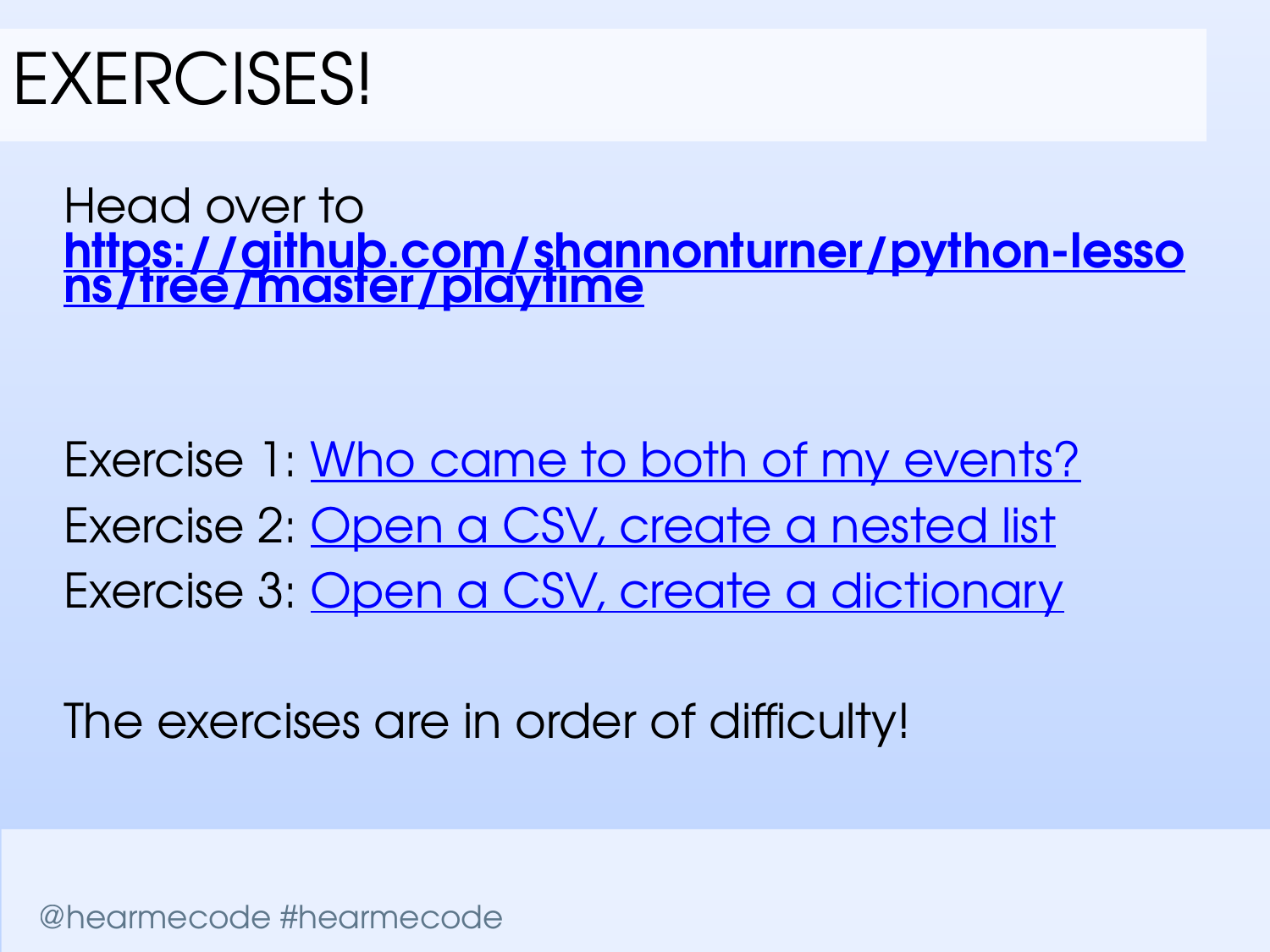

Exercises!
Head over to https://github.com/shannonturner/python-lessons/tree/master/playtime

Exercise 1: Who came to both of my events?
Exercise 2: Open a CSV, create a nested list
Exercise 3: Open a CSV, create a dictionary

The exercises are in order of difficulty!
40